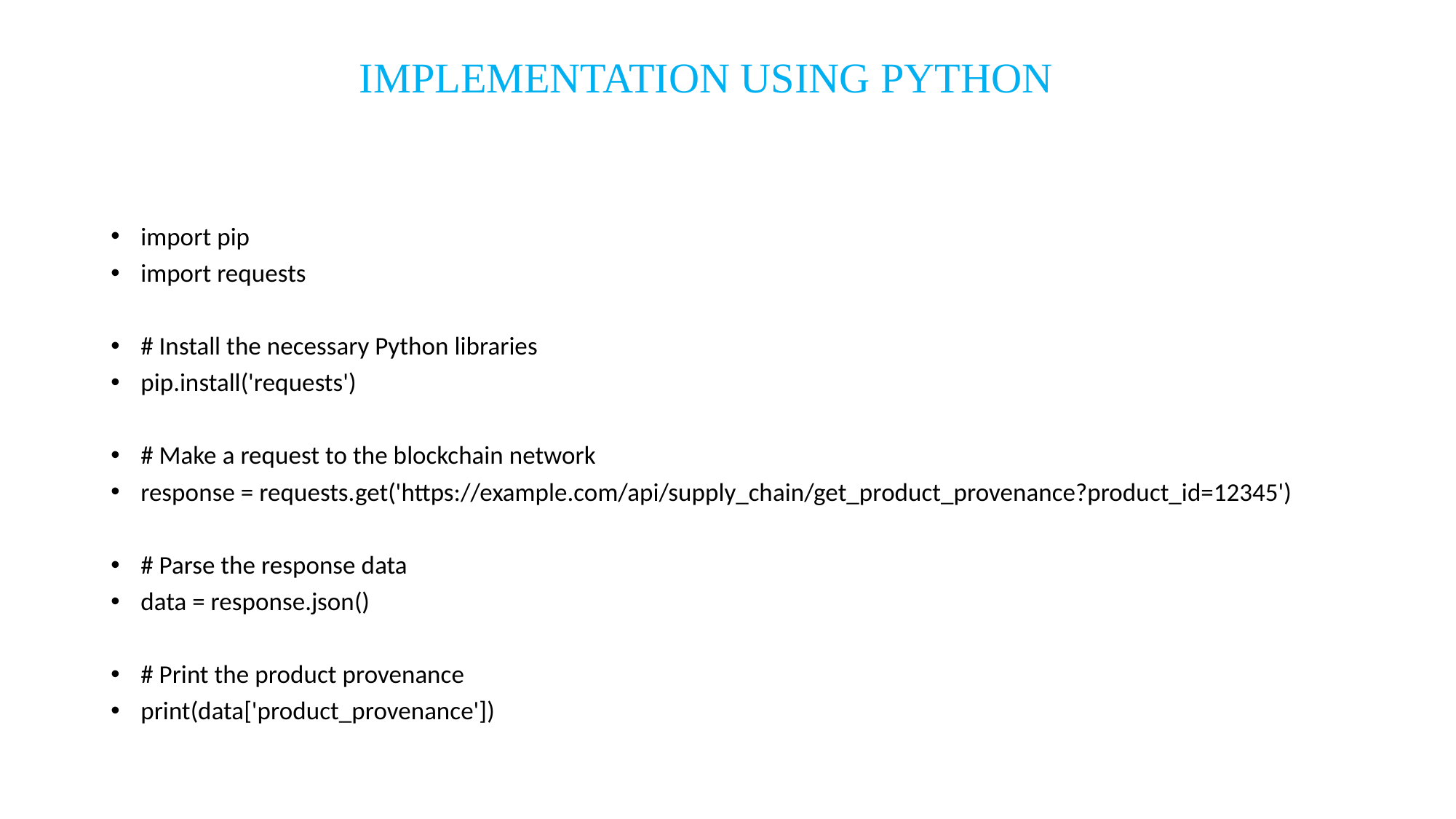

# IMPLEMENTATION USING PYTHON
import pip
import requests

# Install the necessary Python libraries
pip.install('requests')

# Make a request to the blockchain network
response = requests.get('https://example.com/api/supply_chain/get_product_provenance?product_id=12345')

# Parse the response data
data = response.json()

# Print the product provenance
print(data['product_provenance'])